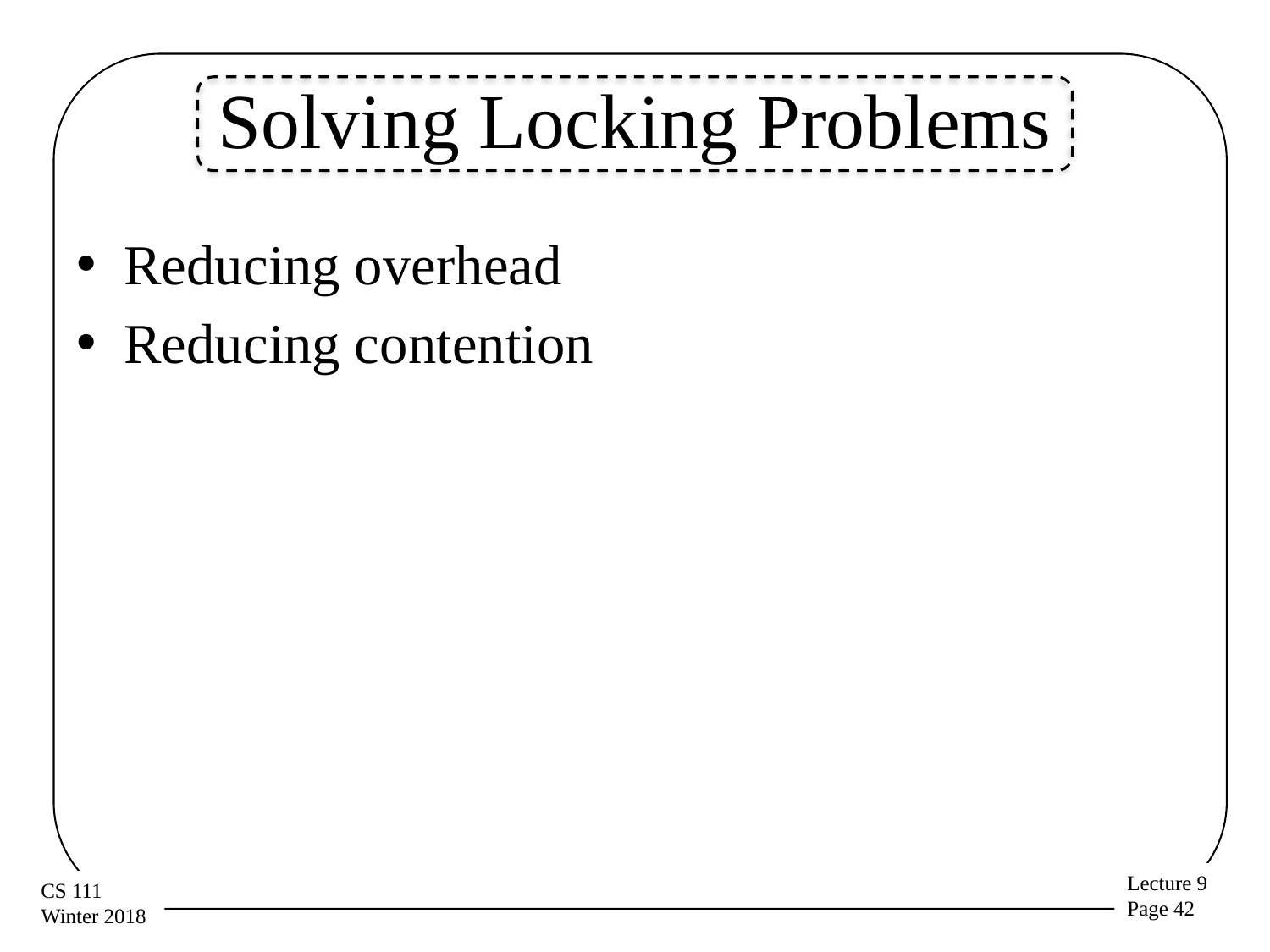

# Solving Locking Problems

Reducing overhead
Reducing contention